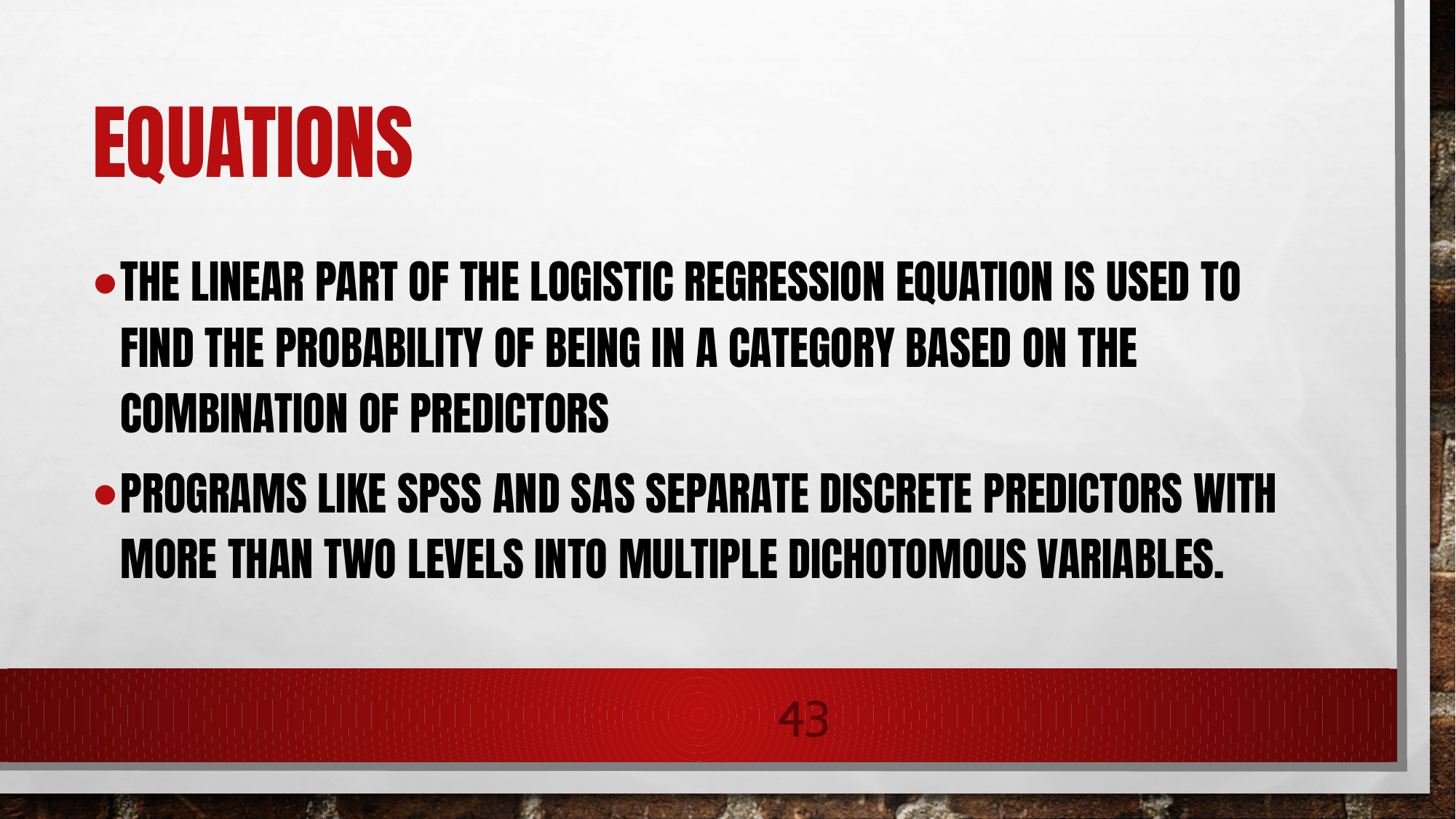

# Equations
The linear part of the logistic regression equation is used to find the probability of being in a category based on the combination of predictors
Programs like SPSS and SAS separate discrete predictors with more than two levels into multiple dichotomous variables.
43